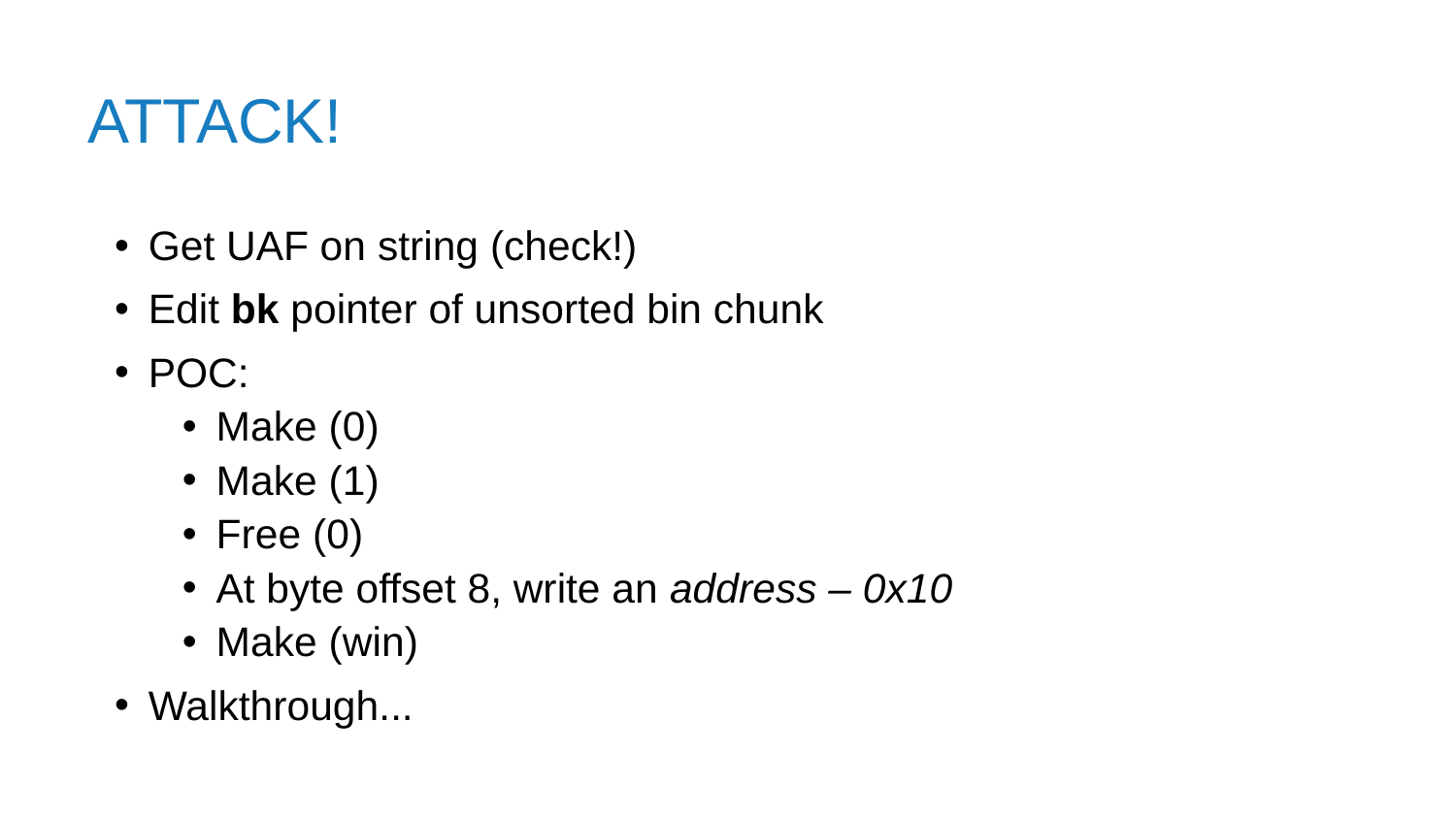

# ATTACK!
Get UAF on string (check!)
Edit bk pointer of unsorted bin chunk
POC:
Make (0)
Make (1)
Free (0)
At byte offset 8, write an address – 0x10
Make (win)
Walkthrough...